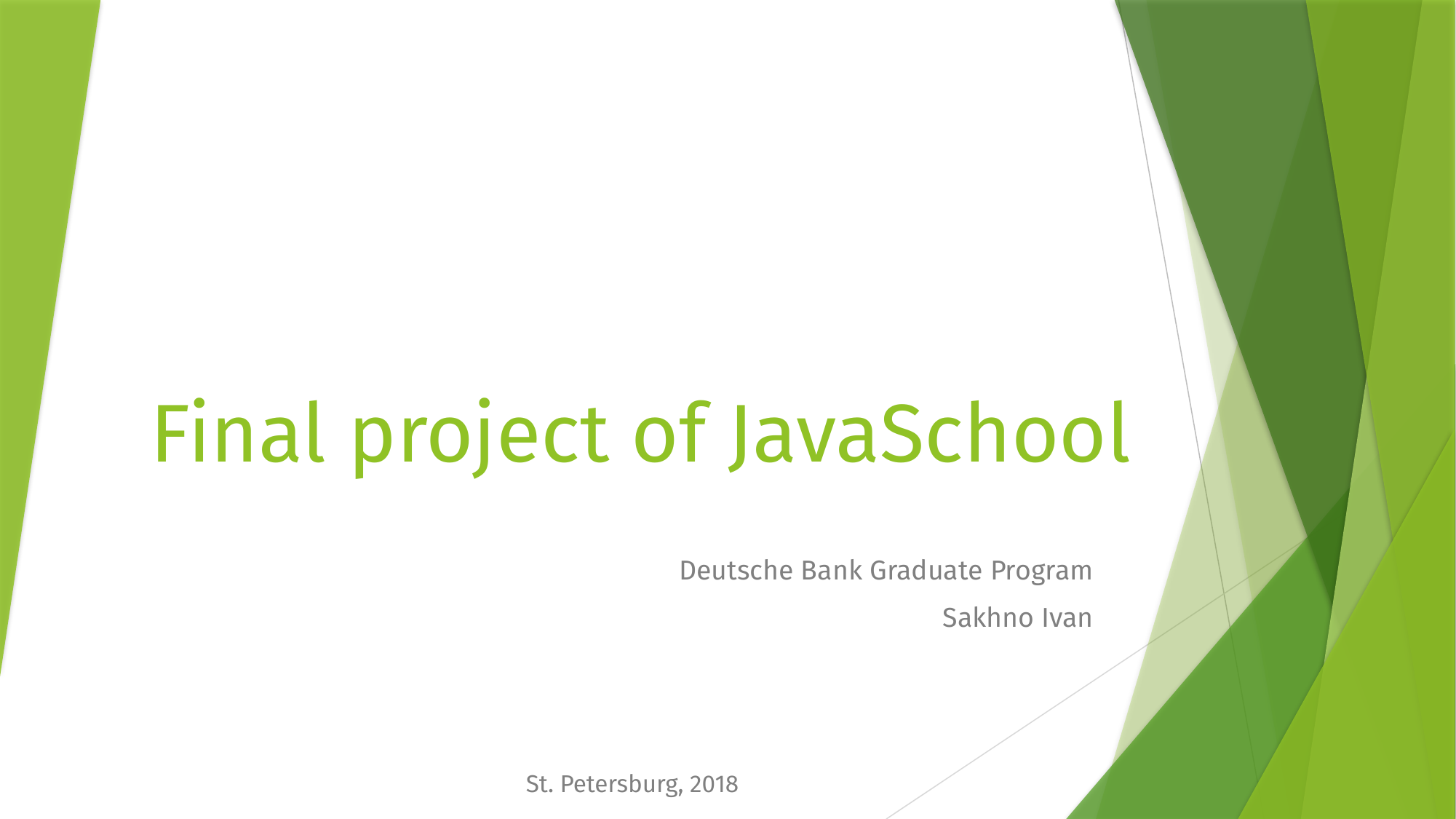

# Final project of JavaSchool
Deutsche Bank Graduate Program
Sakhno Ivan
St. Petersburg, 2018